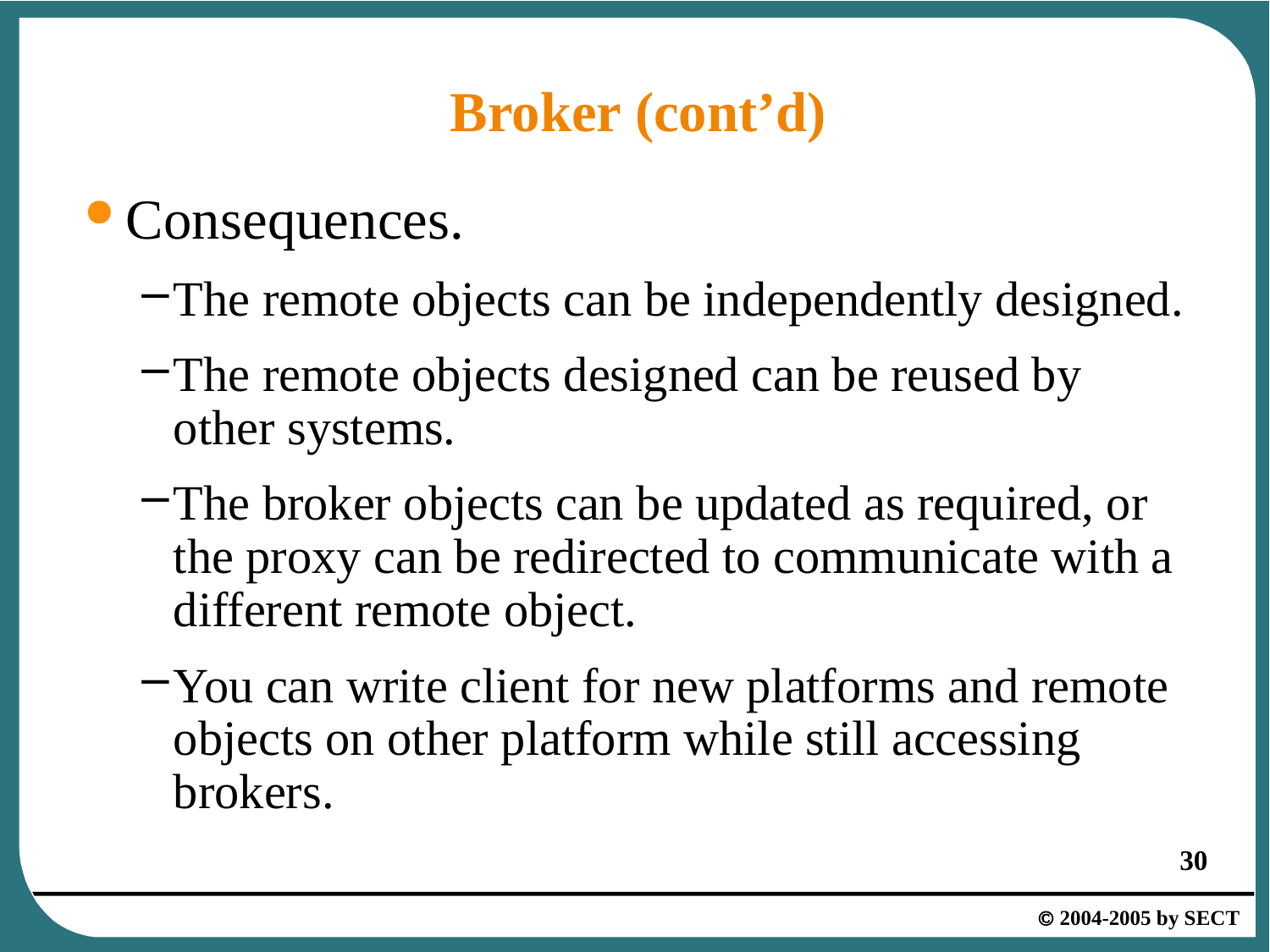

# Broker (cont’d)
Consequences.
The remote objects can be independently designed.
The remote objects designed can be reused by other systems.
The broker objects can be updated as required, or the proxy can be redirected to communicate with a different remote object.
You can write client for new platforms and remote objects on other platform while still accessing brokers.